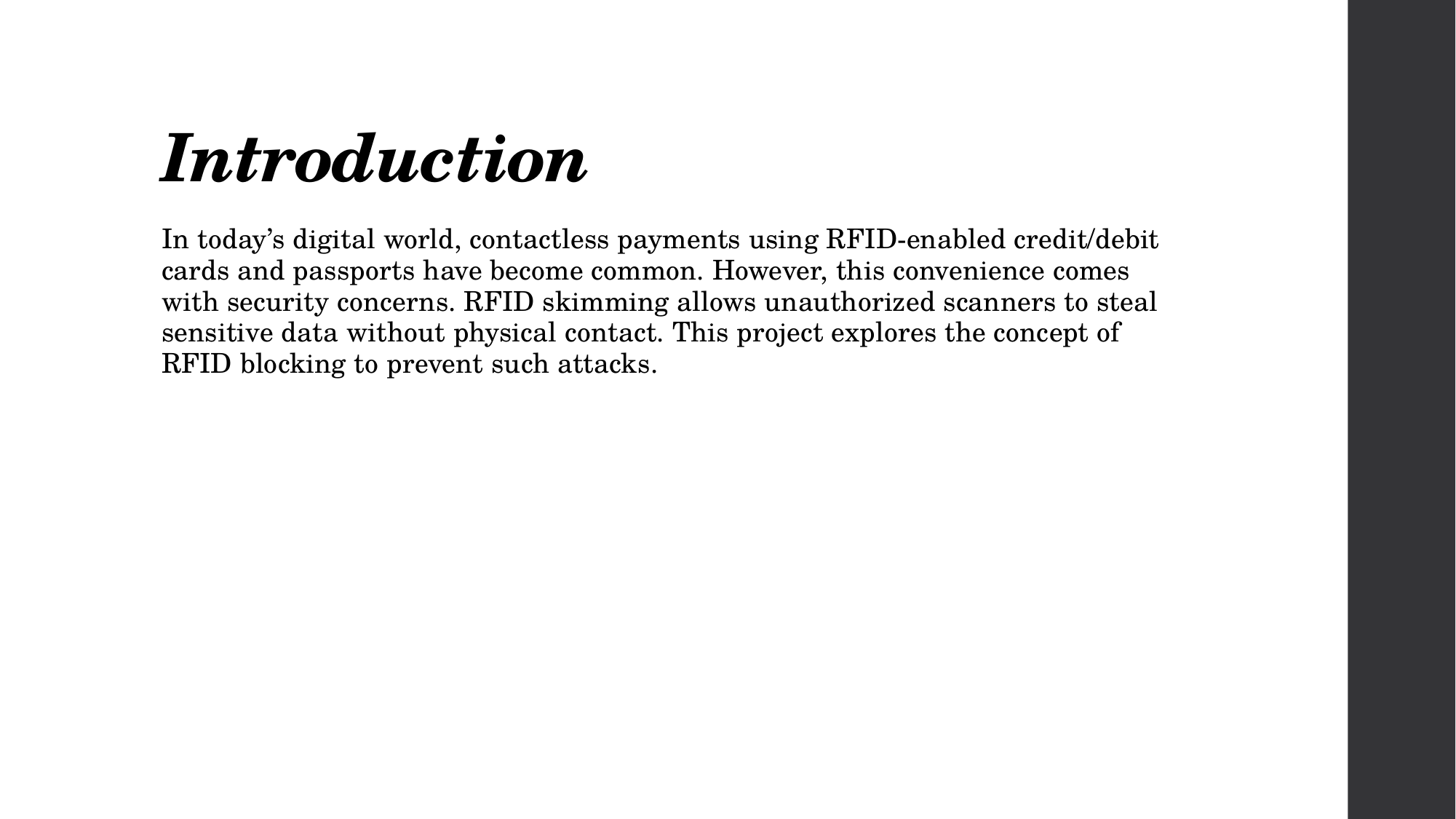

# Introduction
In today’s digital world, contactless payments using RFID-enabled credit/debit cards and passports have become common. However, this convenience comes with security concerns. RFID skimming allows unauthorized scanners to steal sensitive data without physical contact. This project explores the concept of RFID blocking to prevent such attacks.